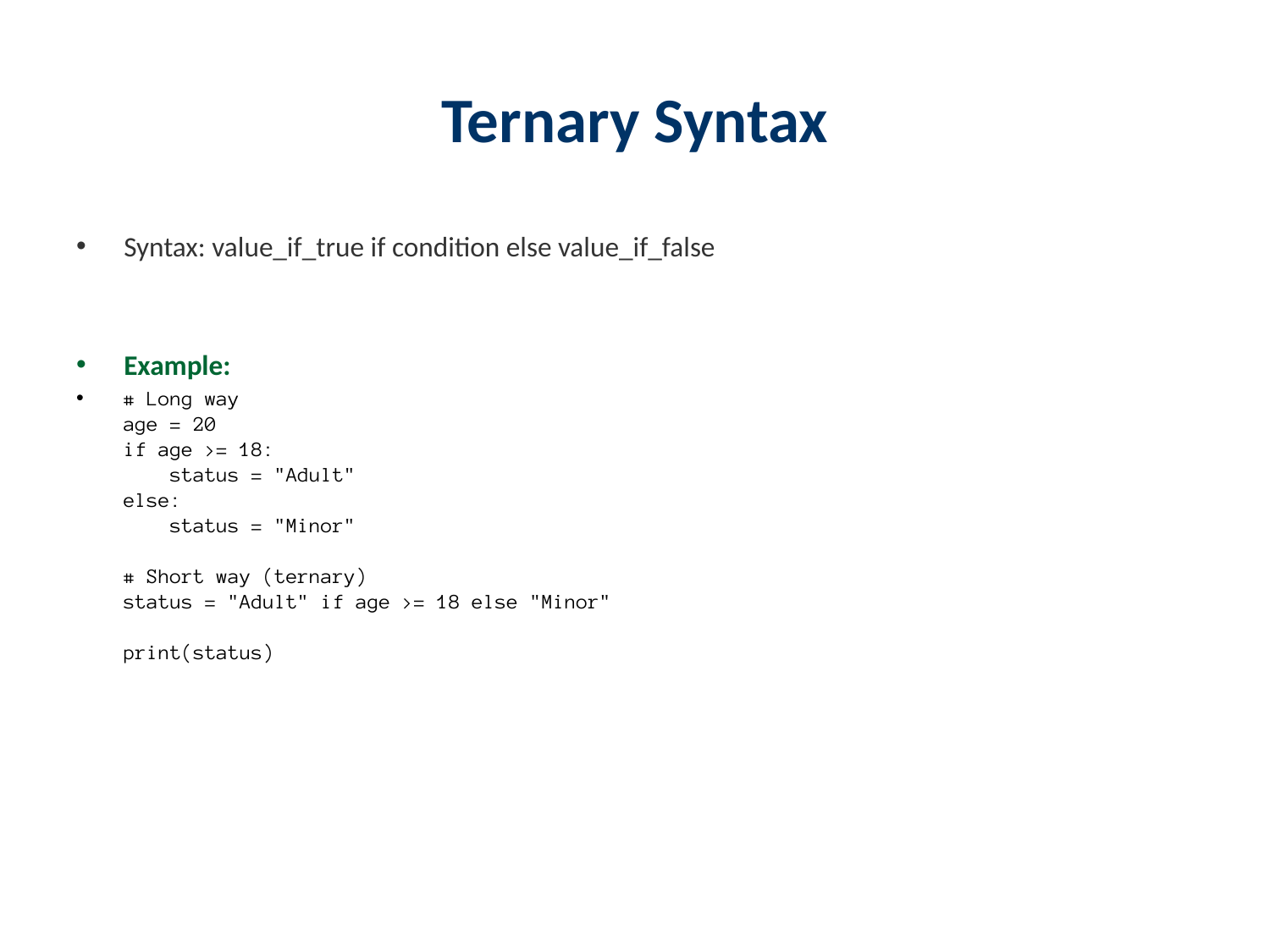

# Ternary Syntax
Syntax: value_if_true if condition else value_if_false

Example:
# Long way age = 20 if age >= 18: status = "Adult" else: status = "Minor" # Short way (ternary) status = "Adult" if age >= 18 else "Minor" print(status)